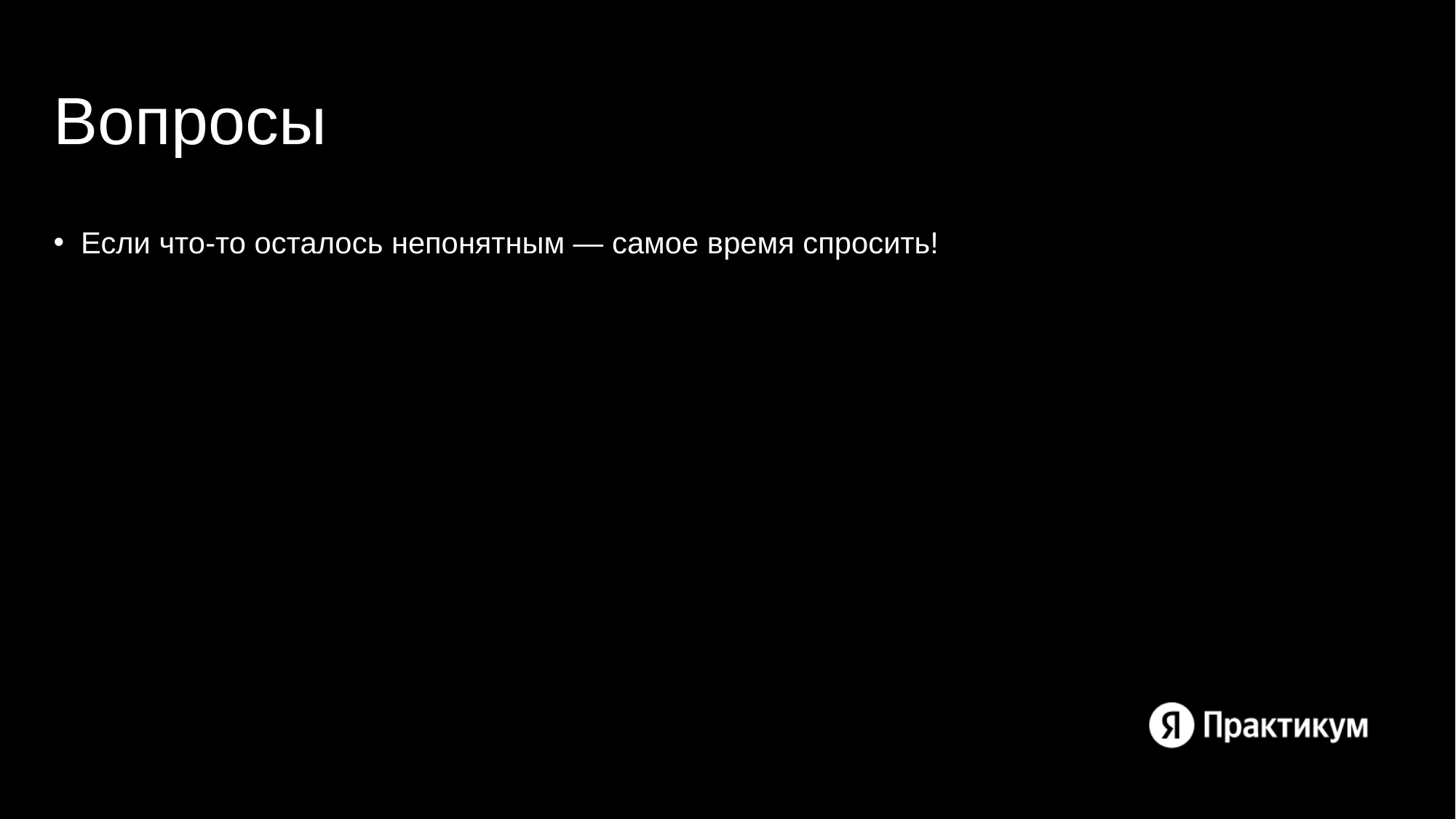

# Вопросы
Если что-то осталось непонятным — самое время спросить!